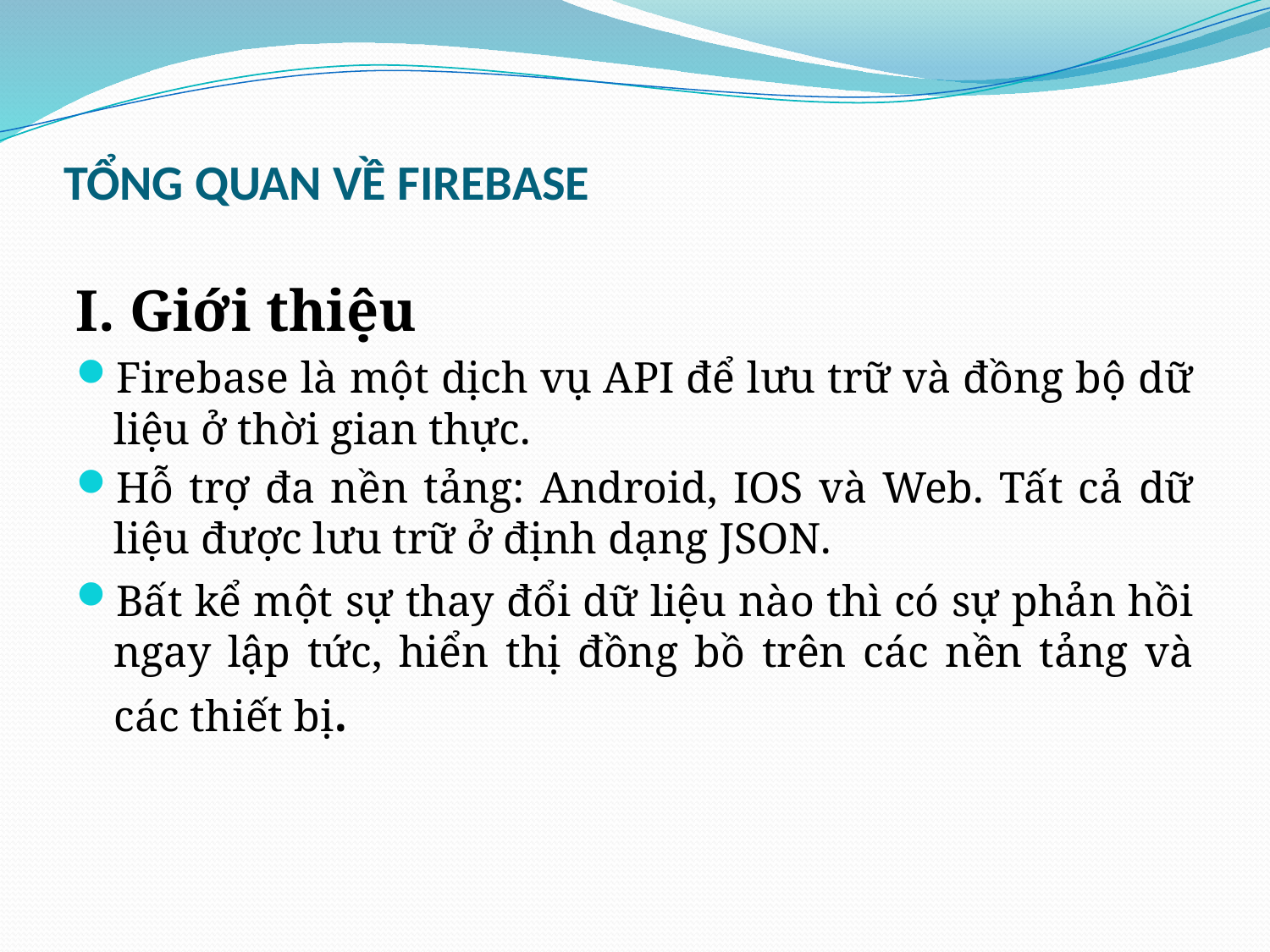

# TỔNG QUAN VỀ FIREBASE
I. Giới thiệu
Firebase là một dịch vụ API để lưu trữ và đồng bộ dữ liệu ở thời gian thực.
Hỗ trợ đa nền tảng: Android, IOS và Web. Tất cả dữ liệu được lưu trữ ở định dạng JSON.
Bất kể một sự thay đổi dữ liệu nào thì có sự phản hồi ngay lập tức, hiển thị đồng bồ trên các nền tảng và các thiết bị.